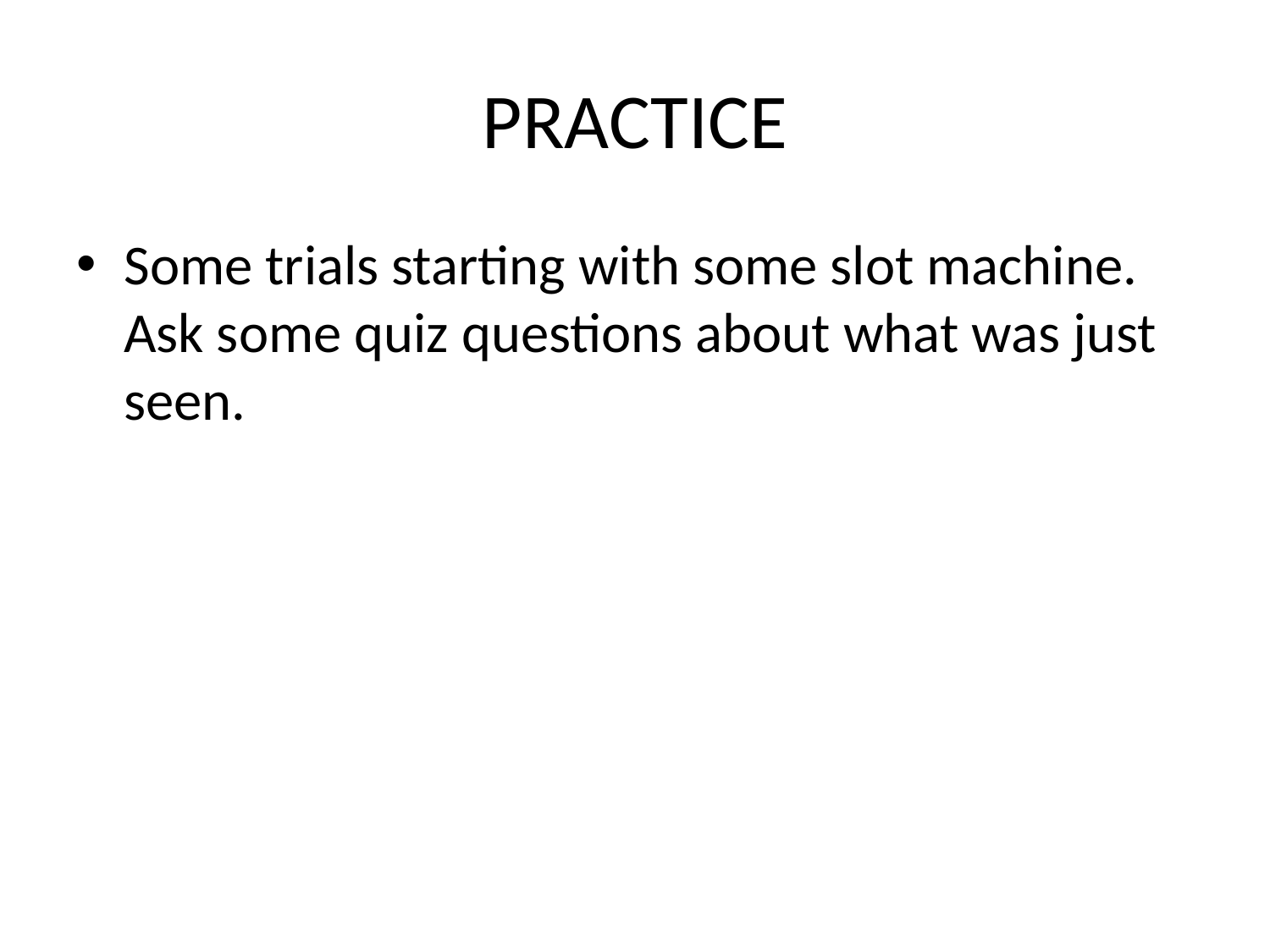

# PRACTICE
Some trials starting with some slot machine. Ask some quiz questions about what was just seen.